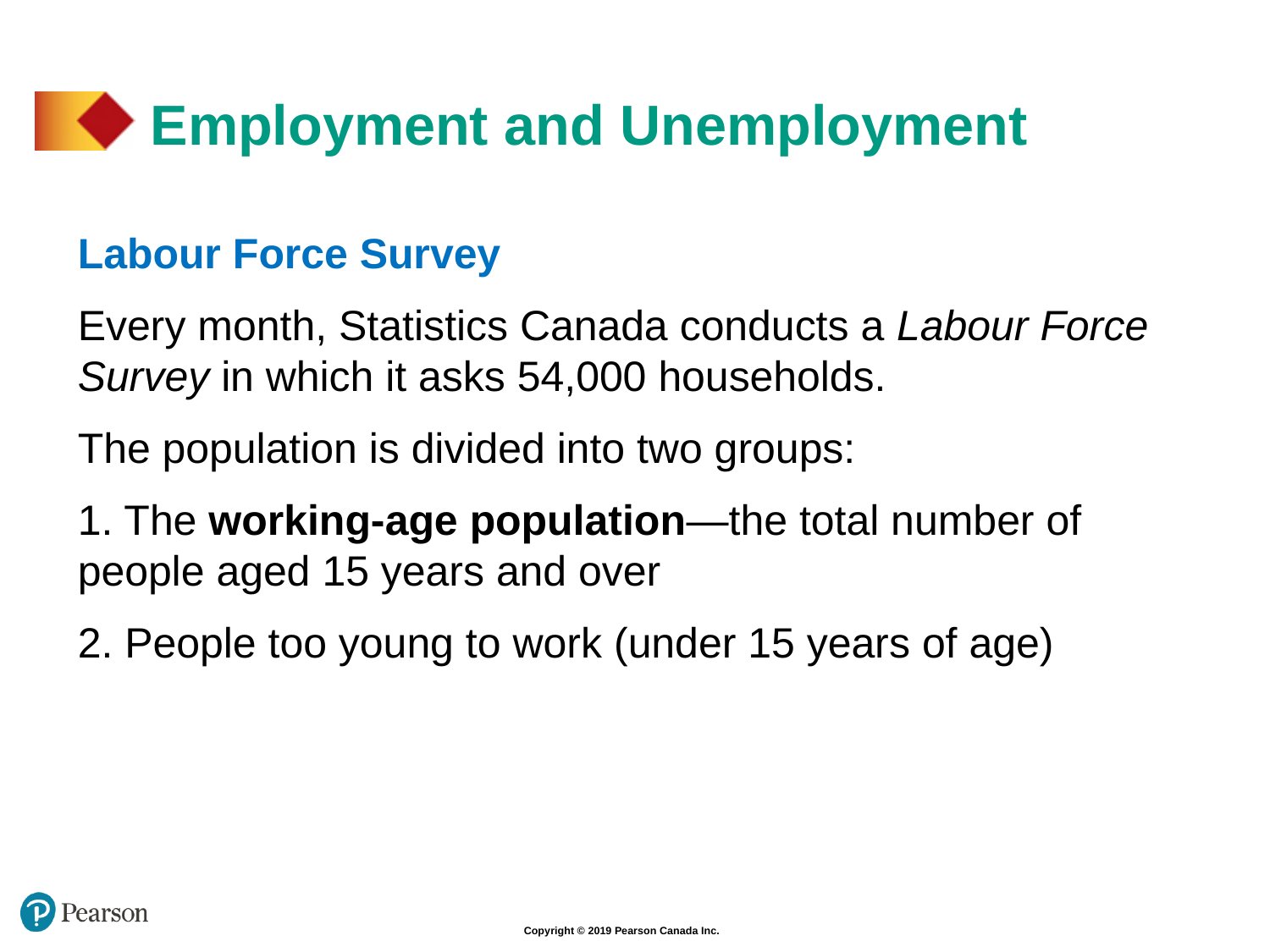

# Employment and Unemployment
Labour Force Survey
Every month, Statistics Canada conducts a Labour Force Survey in which it asks 54,000 households.
The population is divided into two groups:
1. The working-age population—the total number of 	people aged 15 years and over
2. People too young to work (under 15 years of age)